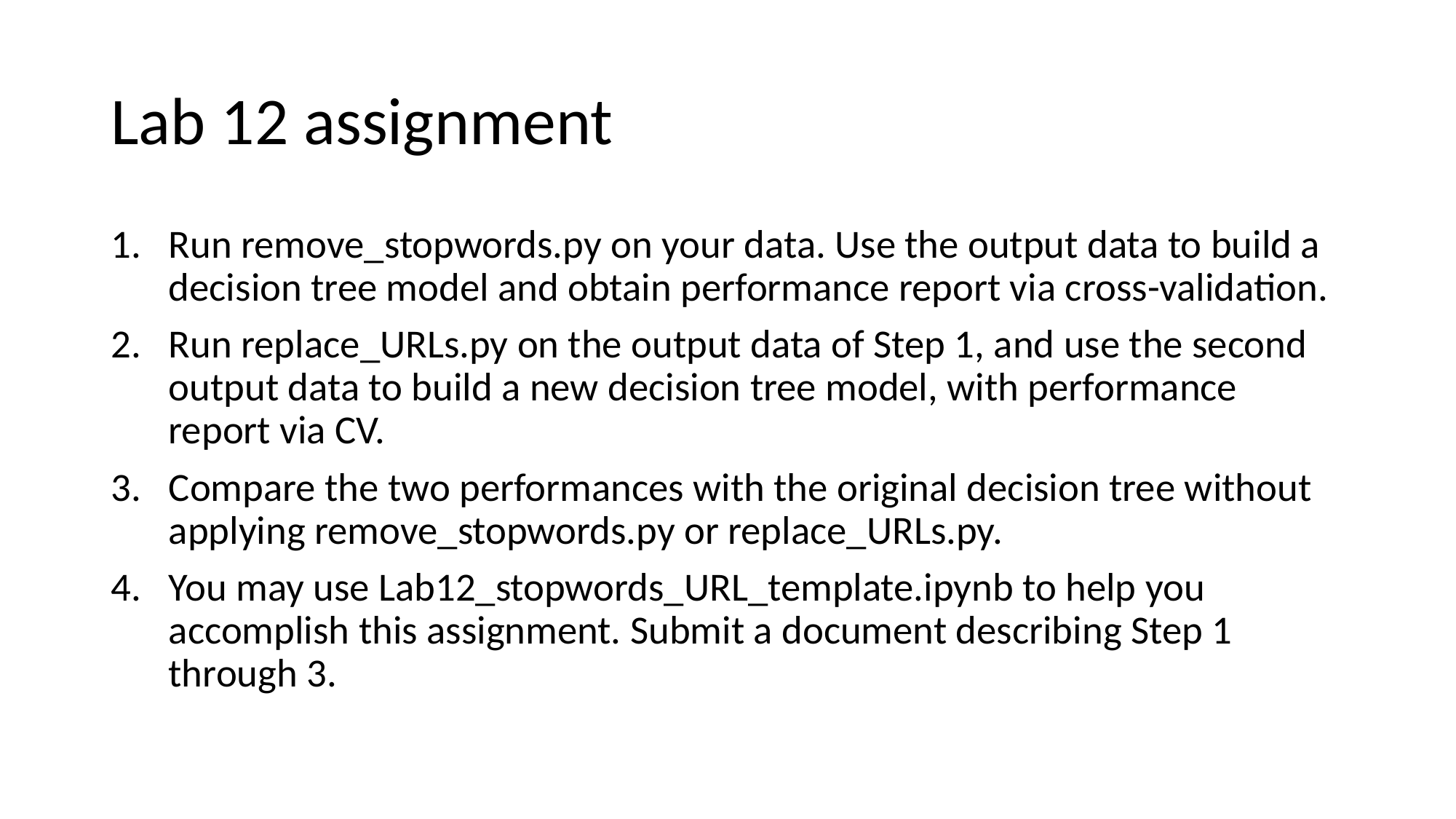

# Lab 12 assignment
Run remove_stopwords.py on your data. Use the output data to build a decision tree model and obtain performance report via cross-validation.
Run replace_URLs.py on the output data of Step 1, and use the second output data to build a new decision tree model, with performance report via CV.
Compare the two performances with the original decision tree without applying remove_stopwords.py or replace_URLs.py.
You may use Lab12_stopwords_URL_template.ipynb to help you accomplish this assignment. Submit a document describing Step 1 through 3.